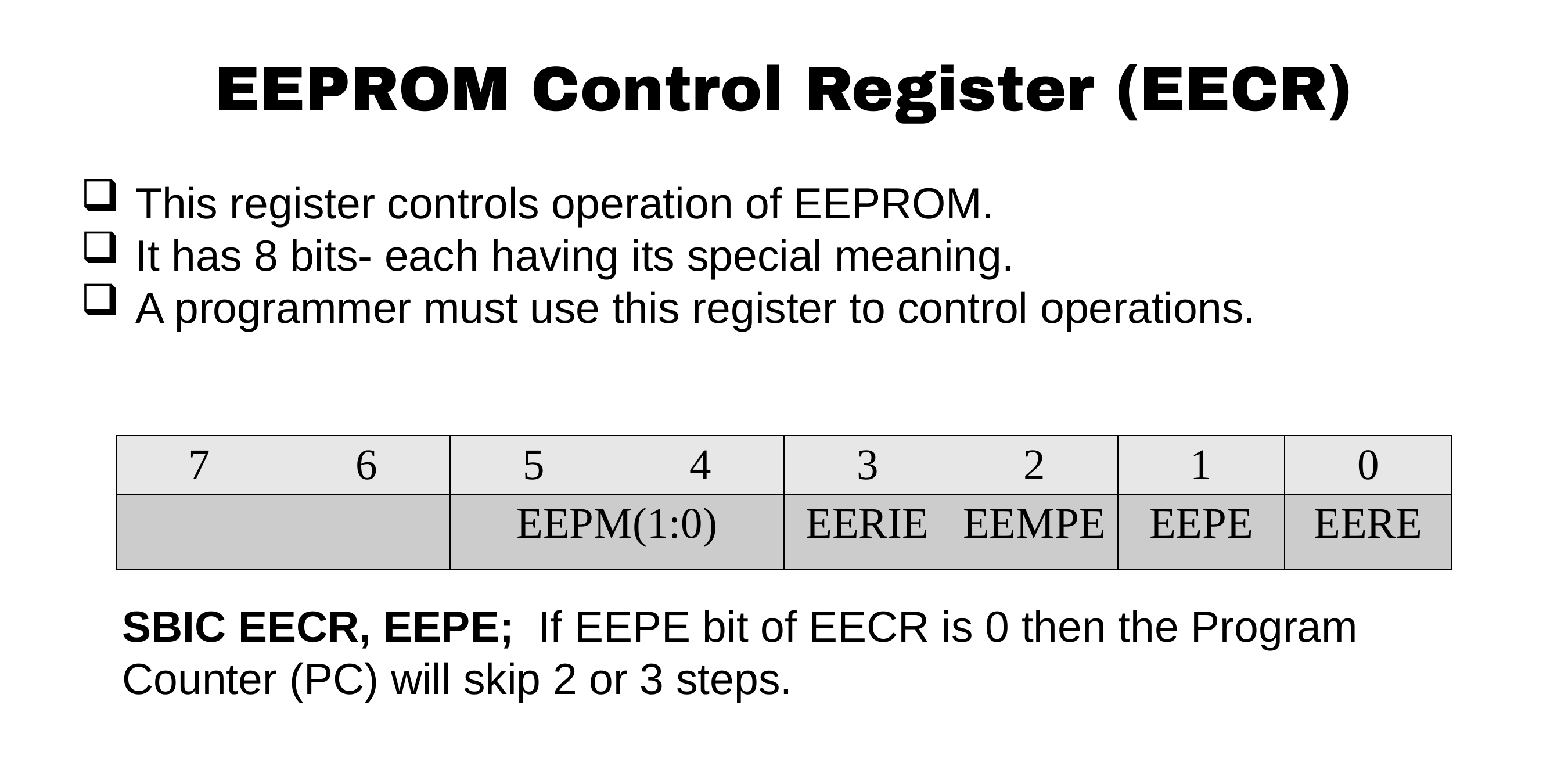

# EEPROM Control Register (EECR)
This register controls operation of EEPROM.
It has 8 bits- each having its special meaning.
A programmer must use this register to control operations.
| 7 | 6 | 5 | 4 | 3 | 2 | 1 | 0 |
| --- | --- | --- | --- | --- | --- | --- | --- |
|  |  | EEPM(1:0) |  | EERIE | EEMPE | EEPE | EERE |
SBIC EECR, EEPE;  If EEPE bit of EECR is 0 then the Program Counter (PC) will skip 2 or 3 steps.